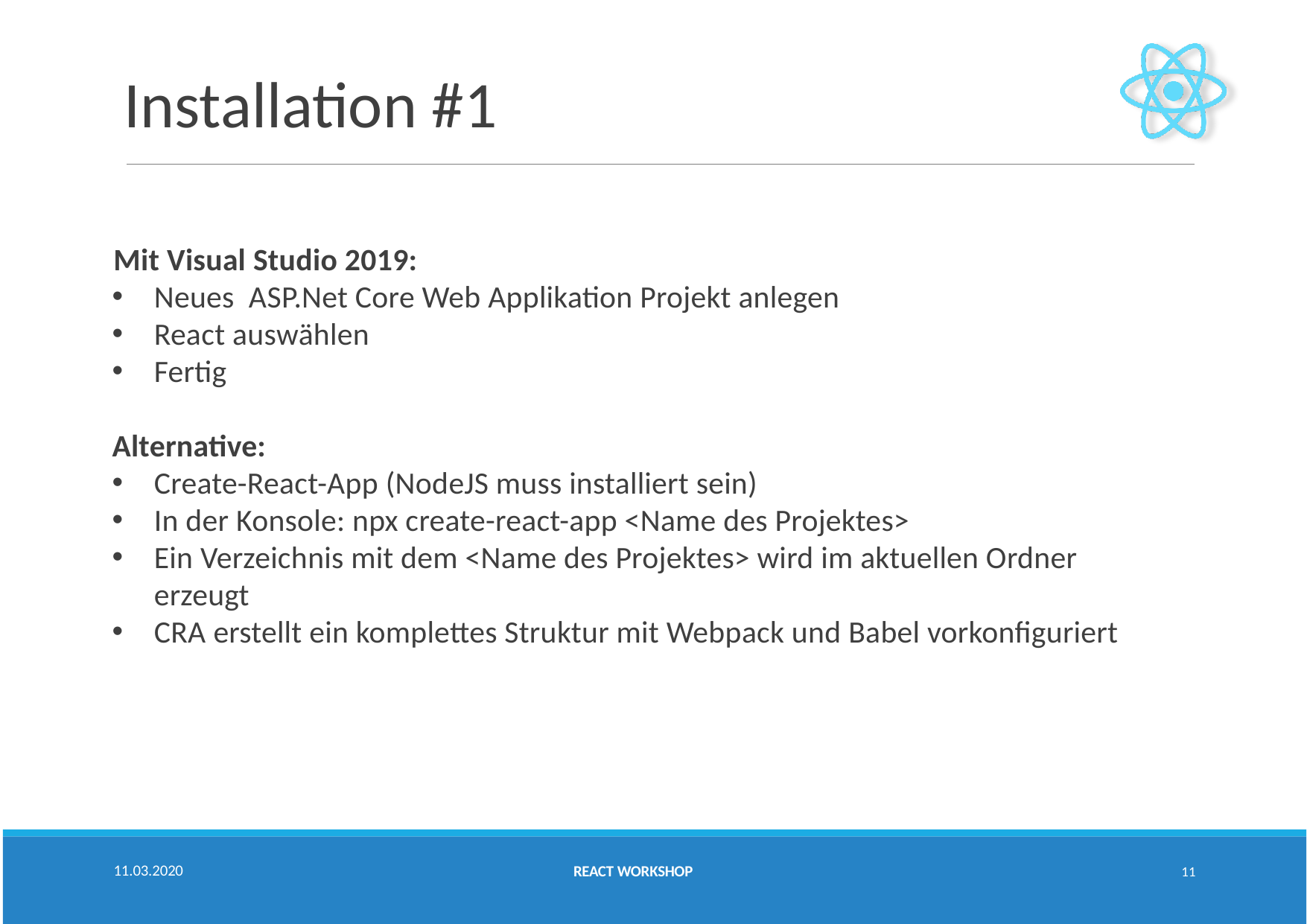

# Installation #1
Mit Visual Studio 2019:
Neues  ASP.Net Core Web Applikation Projekt anlegen
React auswählen
Fertig

Alternative:
Create-React-App (NodeJS muss installiert sein)
In der Konsole: npx create-react-app <Name des Projektes>
Ein Verzeichnis mit dem <Name des Projektes> wird im aktuellen Ordner erzeugt
CRA erstellt ein komplettes Struktur mit Webpack und Babel vorkonfiguriert

11
11.03.2020
REACT WORKSHOP